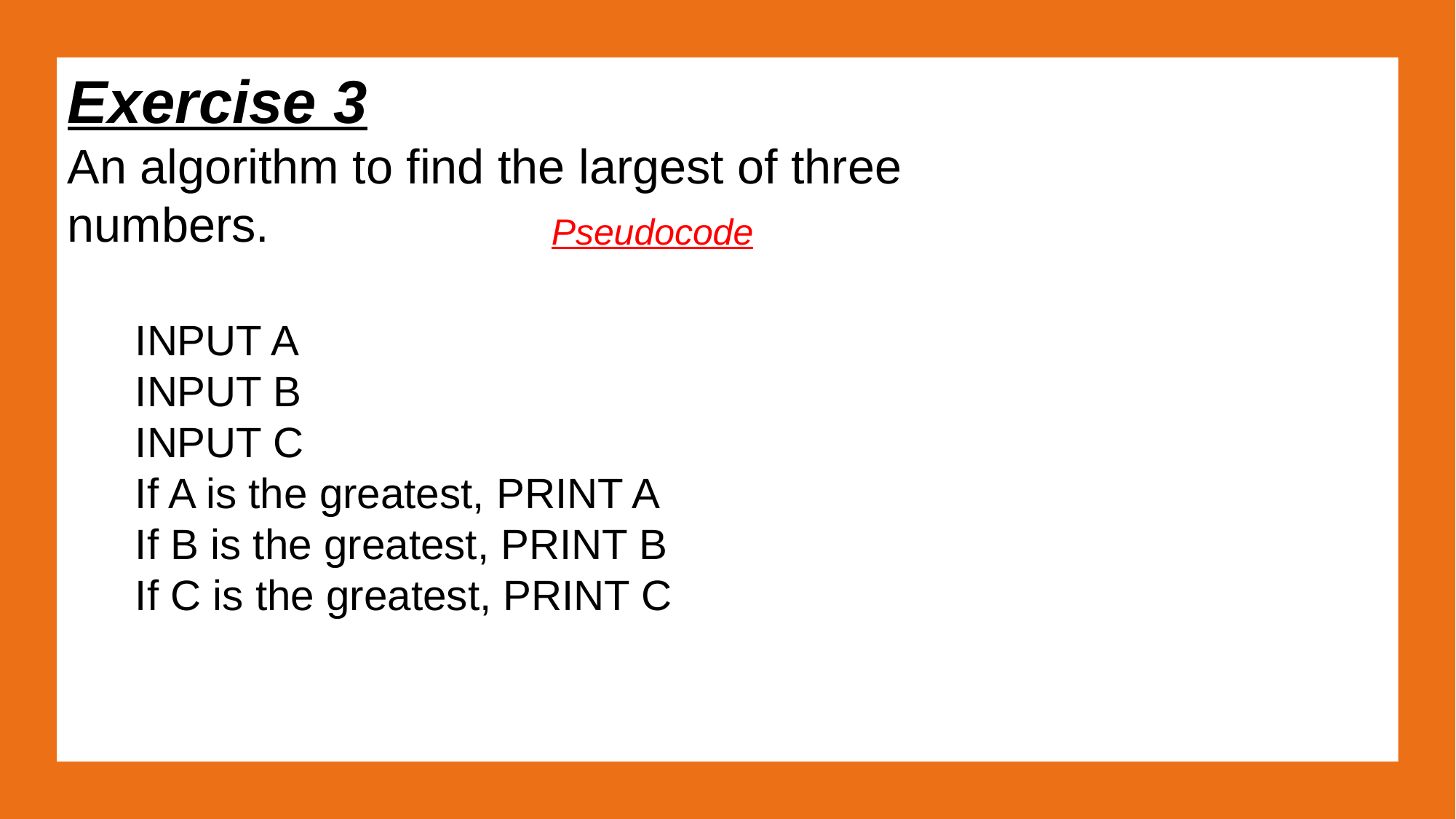

Exercise 3
An algorithm to find the largest of three numbers.
Pseudocode
INPUT A
INPUT B
INPUT C
If A is the greatest, PRINT A
If B is the greatest, PRINT B
If C is the greatest, PRINT C